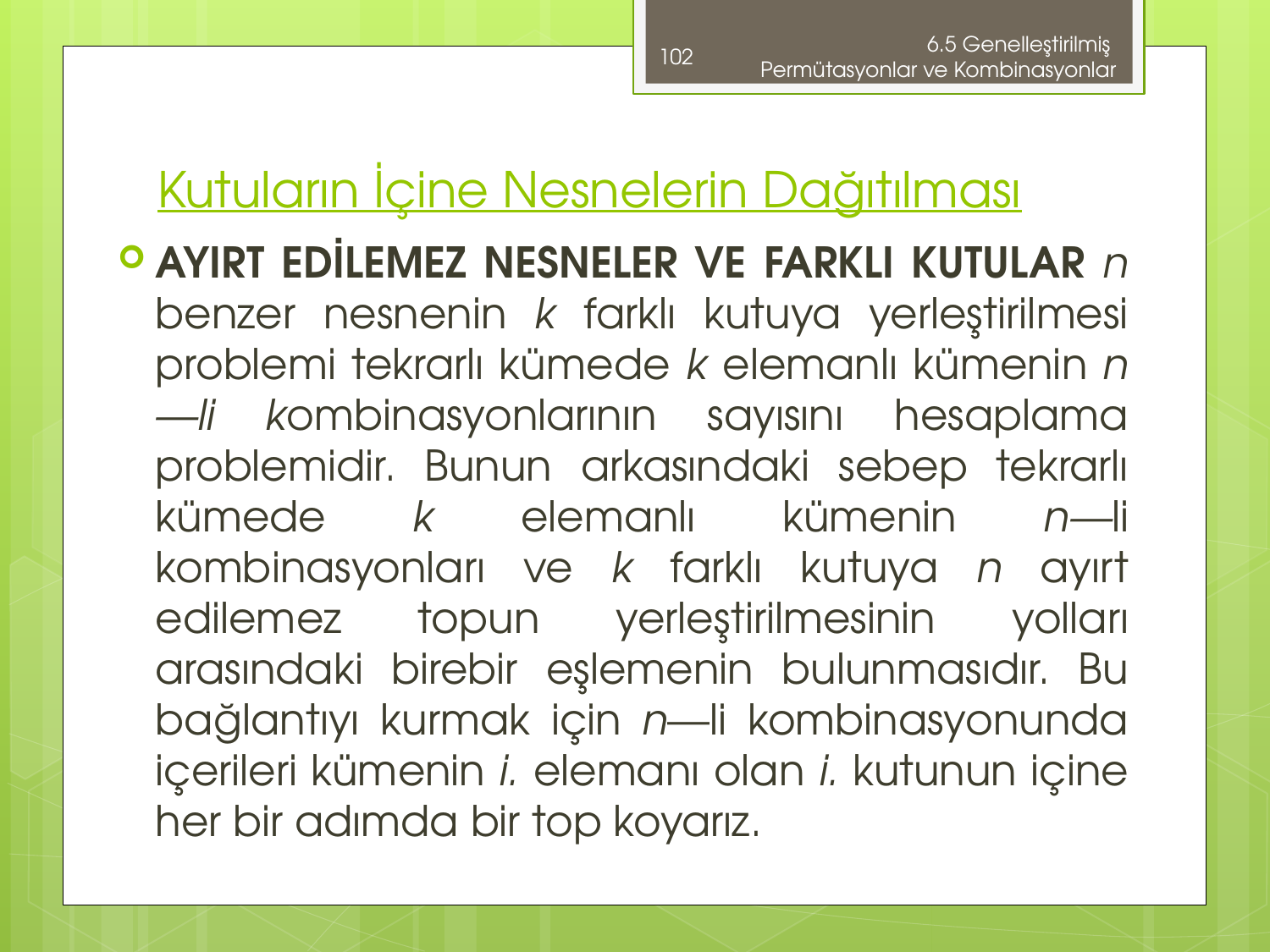

102
6.5 Genelleştirilmiş
Permütasyonlar ve Kombinasyonlar
# Kutuların İçine Nesnelerin Dağıtılması
AYIRT EDİLEMEZ NESNELER VE FARKLI KUTULAR n benzer nesnenin k farklı kutuya yerleştirilmesi problemi tekrarlı kümede k elemanlı kümenin n—li kombinasyonlarının sayısını hesaplama problemidir. Bunun arkasındaki sebep tekrarlı kümede k elemanlı küme­nin n—li kombinasyonları ve k farklı kutuya n ayırt edilemez topun yerleştirilmesinin yolları arasındaki birebir eşlemenin bulunmasıdır. Bu bağlantıyı kurmak için n—li kombinasyonunda içerileri kümenin i. elemanı olan i. kutunun içine her bir adımda bir top koyarız.